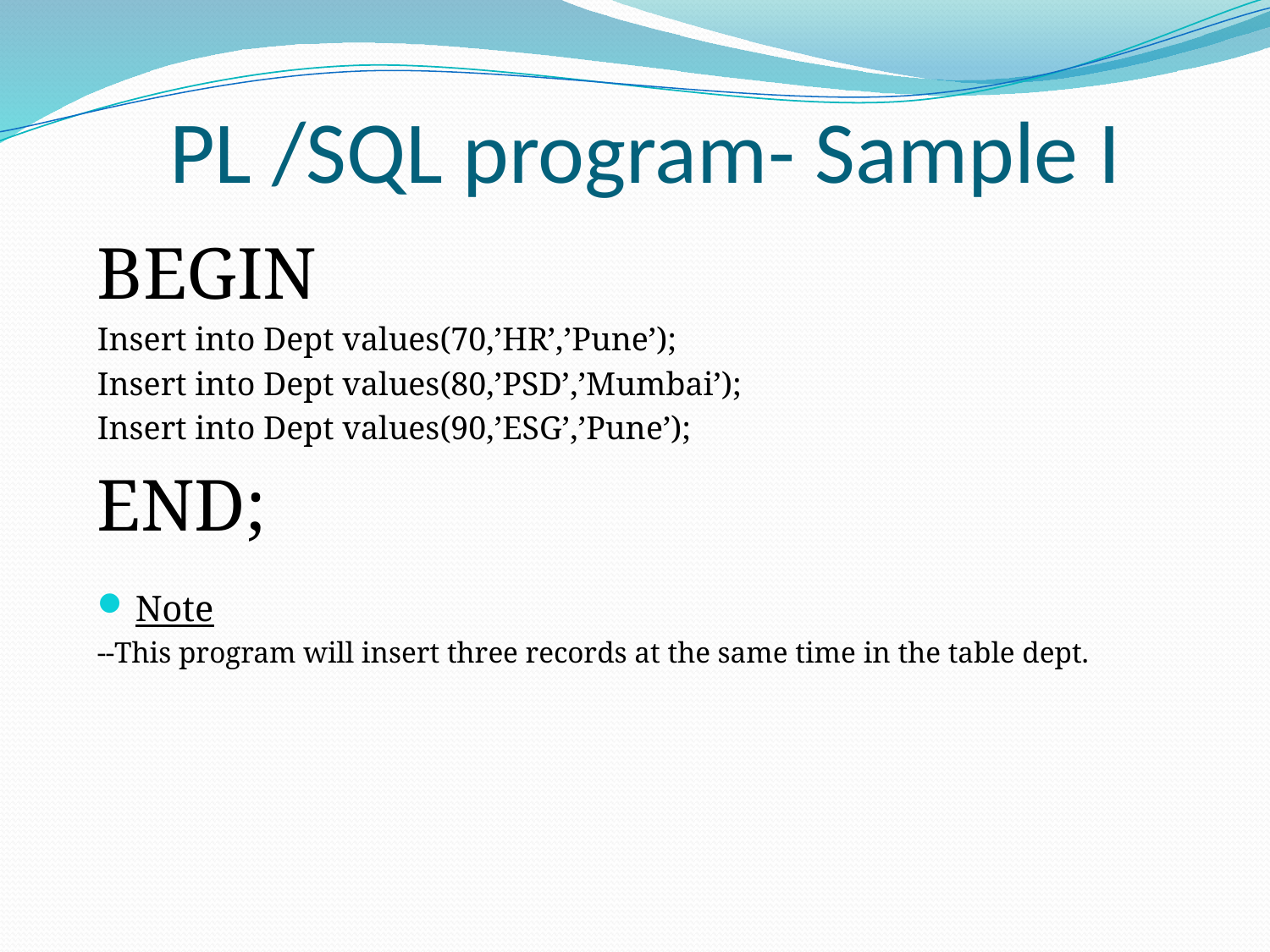

# PL /SQL program- Sample I
BEGIN
Insert into Dept values(70,’HR’,’Pune’);
Insert into Dept values(80,’PSD’,’Mumbai’);
Insert into Dept values(90,’ESG’,’Pune’);
END;

Note
--This program will insert three records at the same time in the table dept.